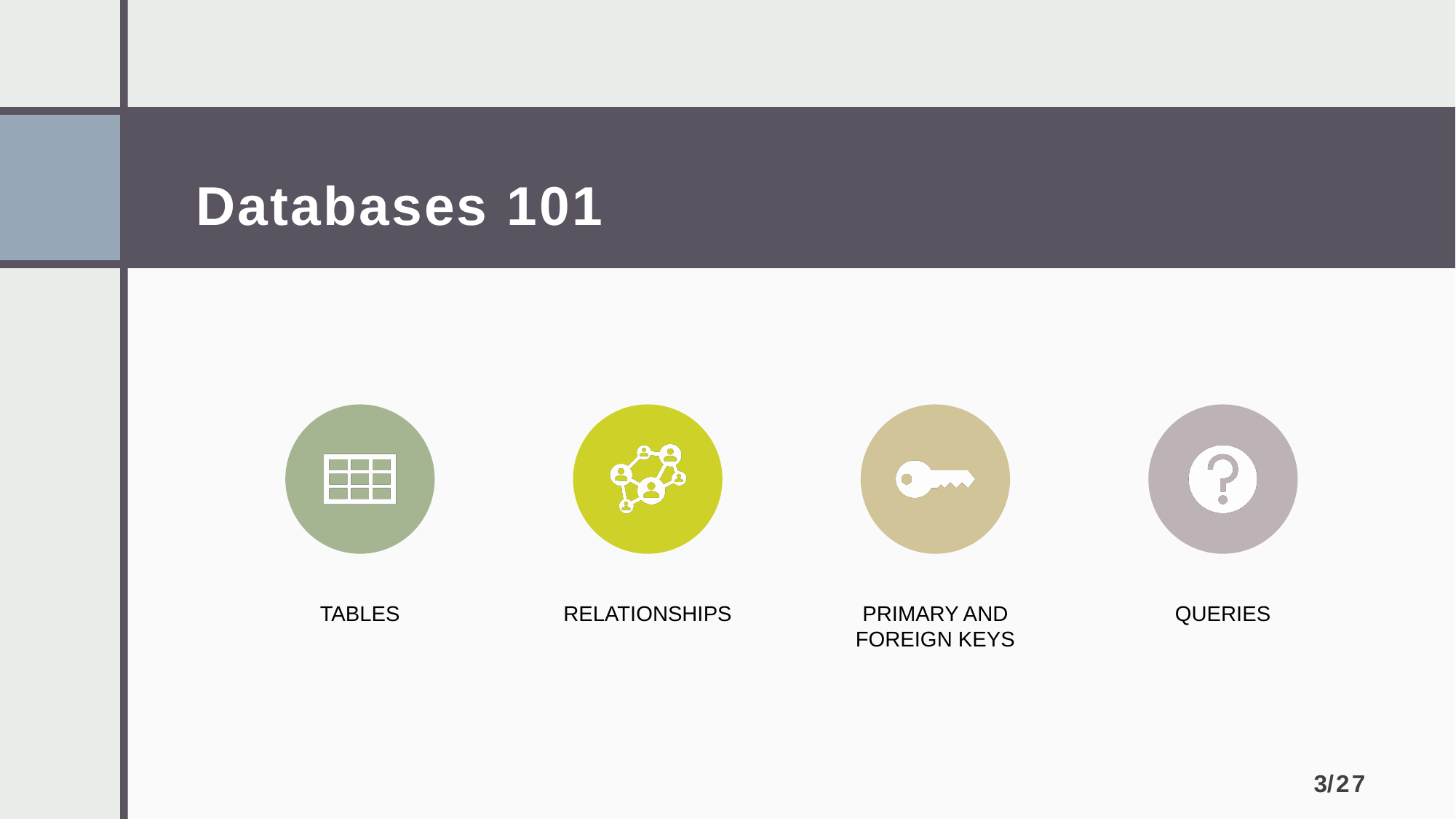

# Databases 101

Tables
Relationships
Primary and Foreign Keys
Queries

3/27